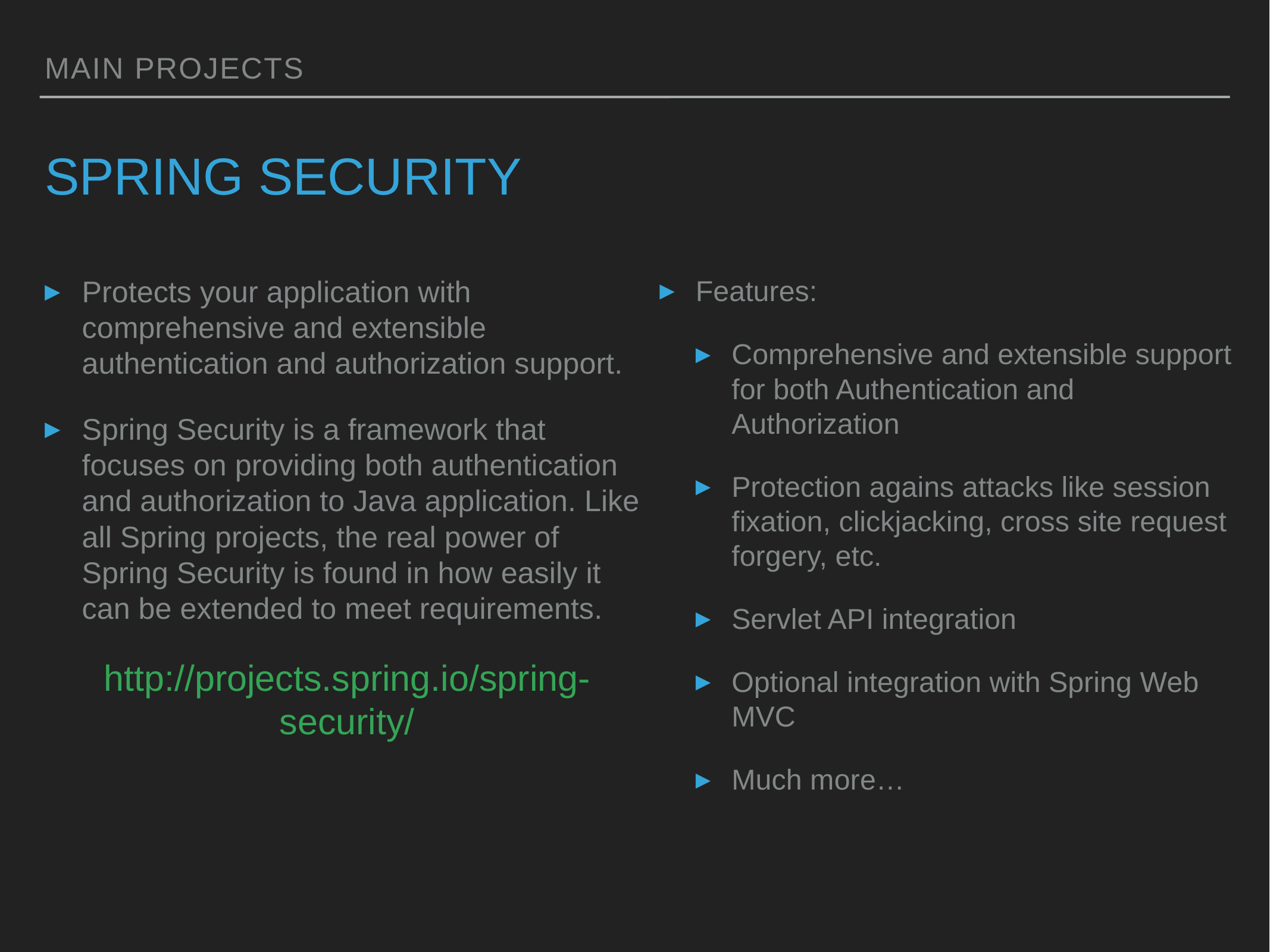

main projects
# spring security
Protects your application with comprehensive and extensible authentication and authorization support.
Spring Security is a framework that focuses on providing both authentication and authorization to Java application. Like all Spring projects, the real power of Spring Security is found in how easily it can be extended to meet requirements.
http://projects.spring.io/spring-security/
Features:
Comprehensive and extensible support for both Authentication and Authorization
Protection agains attacks like session fixation, clickjacking, cross site request forgery, etc.
Servlet API integration
Optional integration with Spring Web MVC
Much more…